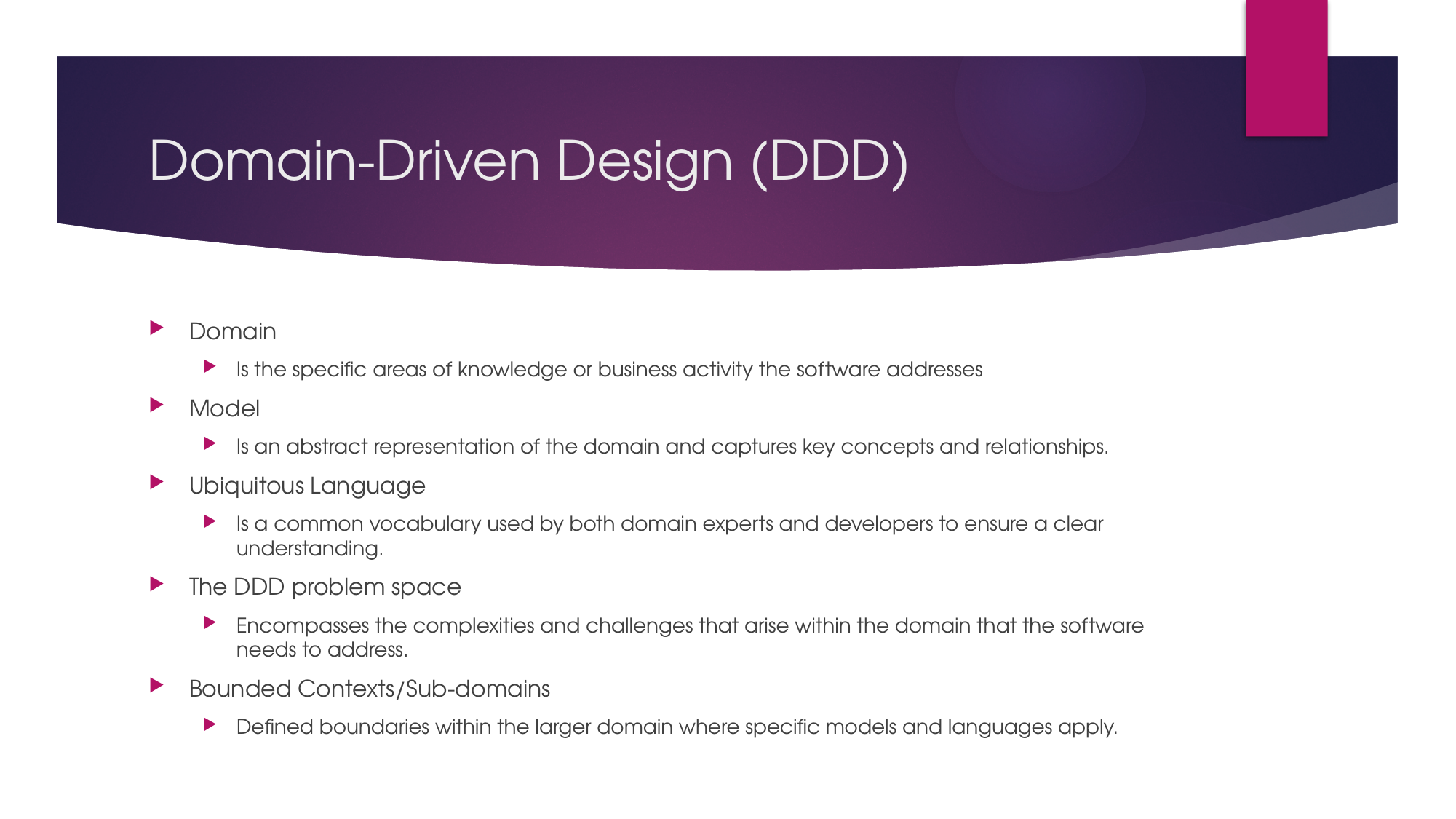

# Domain-Driven Design (DDD)
Domain
Is the specific areas of knowledge or business activity the software addresses
Model
Is an abstract representation of the domain and captures key concepts and relationships.
Ubiquitous Language
Is a common vocabulary used by both domain experts and developers to ensure a clear understanding.
The DDD problem space
Encompasses the complexities and challenges that arise within the domain that the software needs to address.
Bounded Contexts/Sub-domains
Defined boundaries within the larger domain where specific models and languages apply.